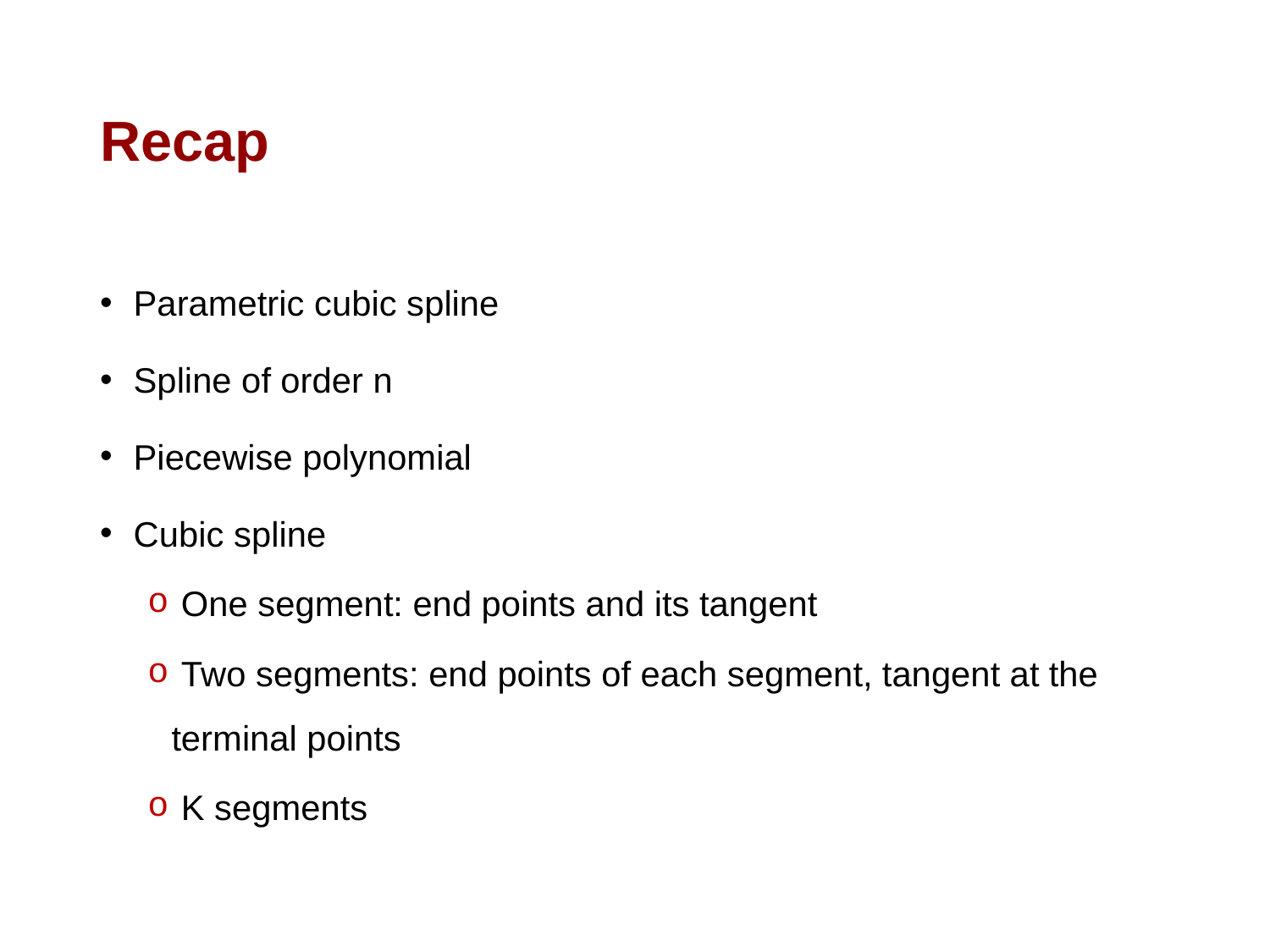

# Recap
 Parametric cubic spline
 Spline of order n
 Piecewise polynomial
 Cubic spline
 One segment: end points and its tangent
 Two segments: end points of each segment, tangent at the terminal points
 K segments